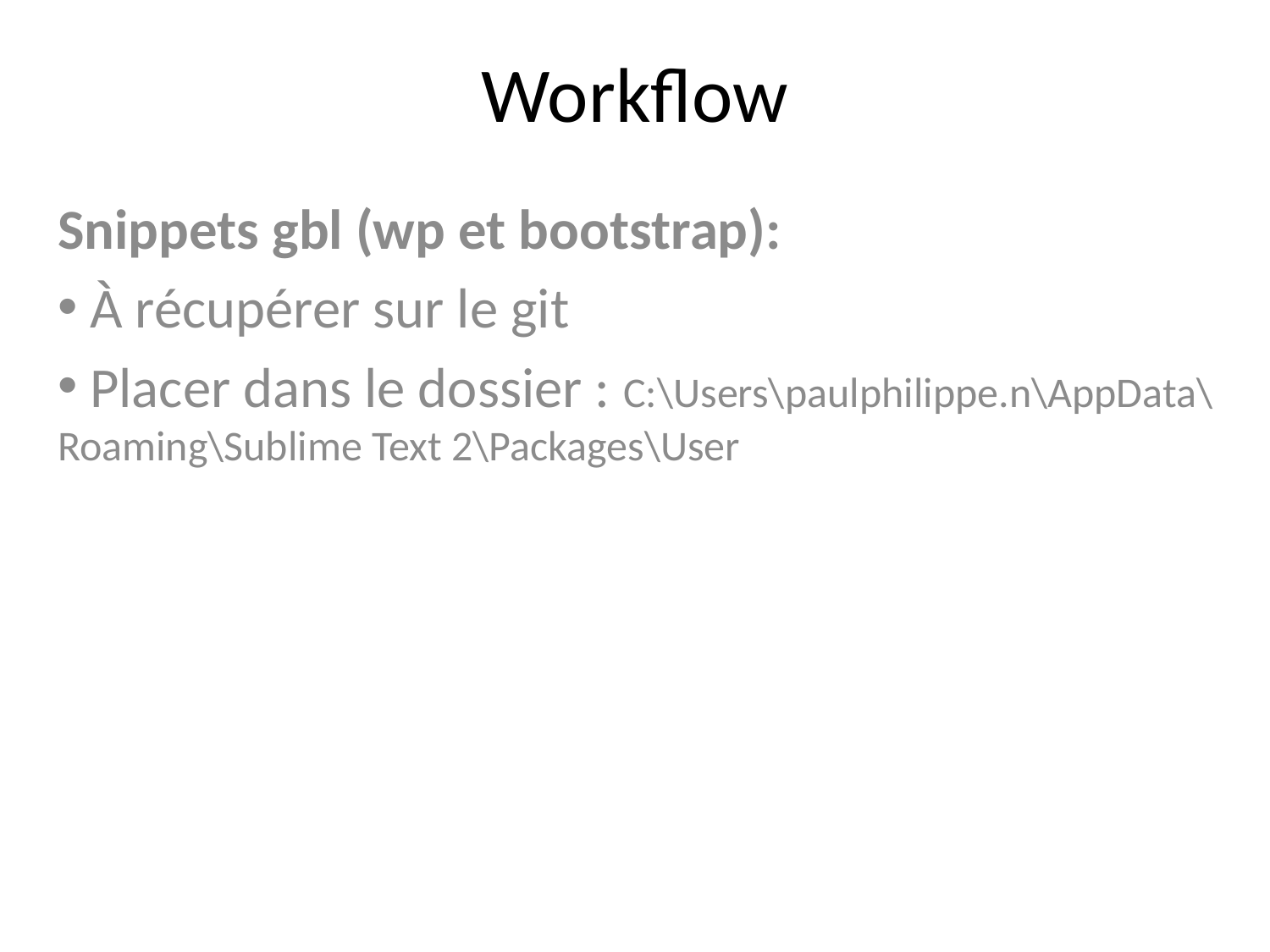

# Workflow
Snippets gbl (wp et bootstrap):
 À récupérer sur le git
 Placer dans le dossier : C:\Users\paulphilippe.n\AppData\Roaming\Sublime Text 2\Packages\User